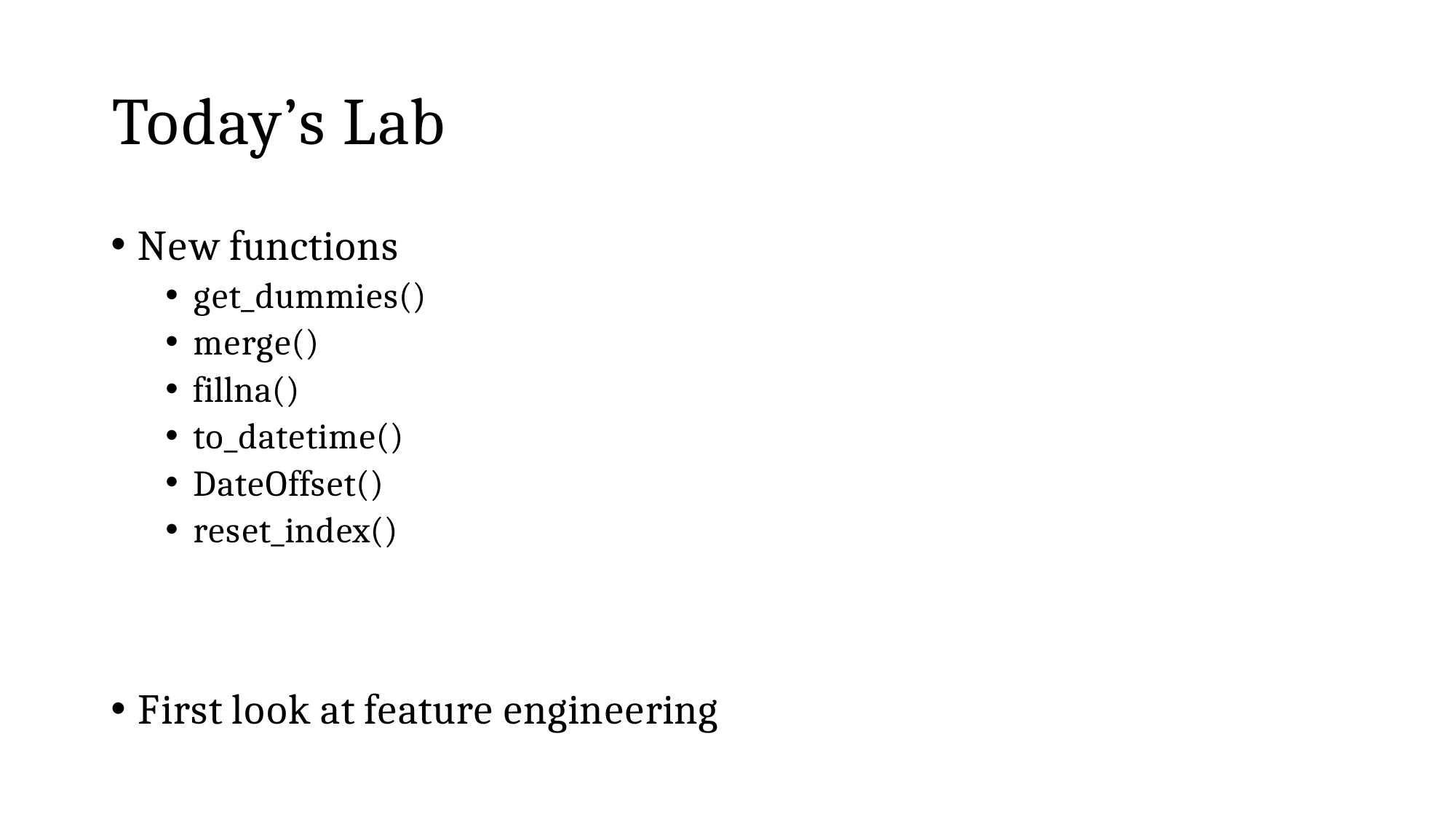

# Today’s Lab
New functions
get_dummies()
merge()
fillna()
to_datetime()
DateOffset()
reset_index()

First look at feature engineering